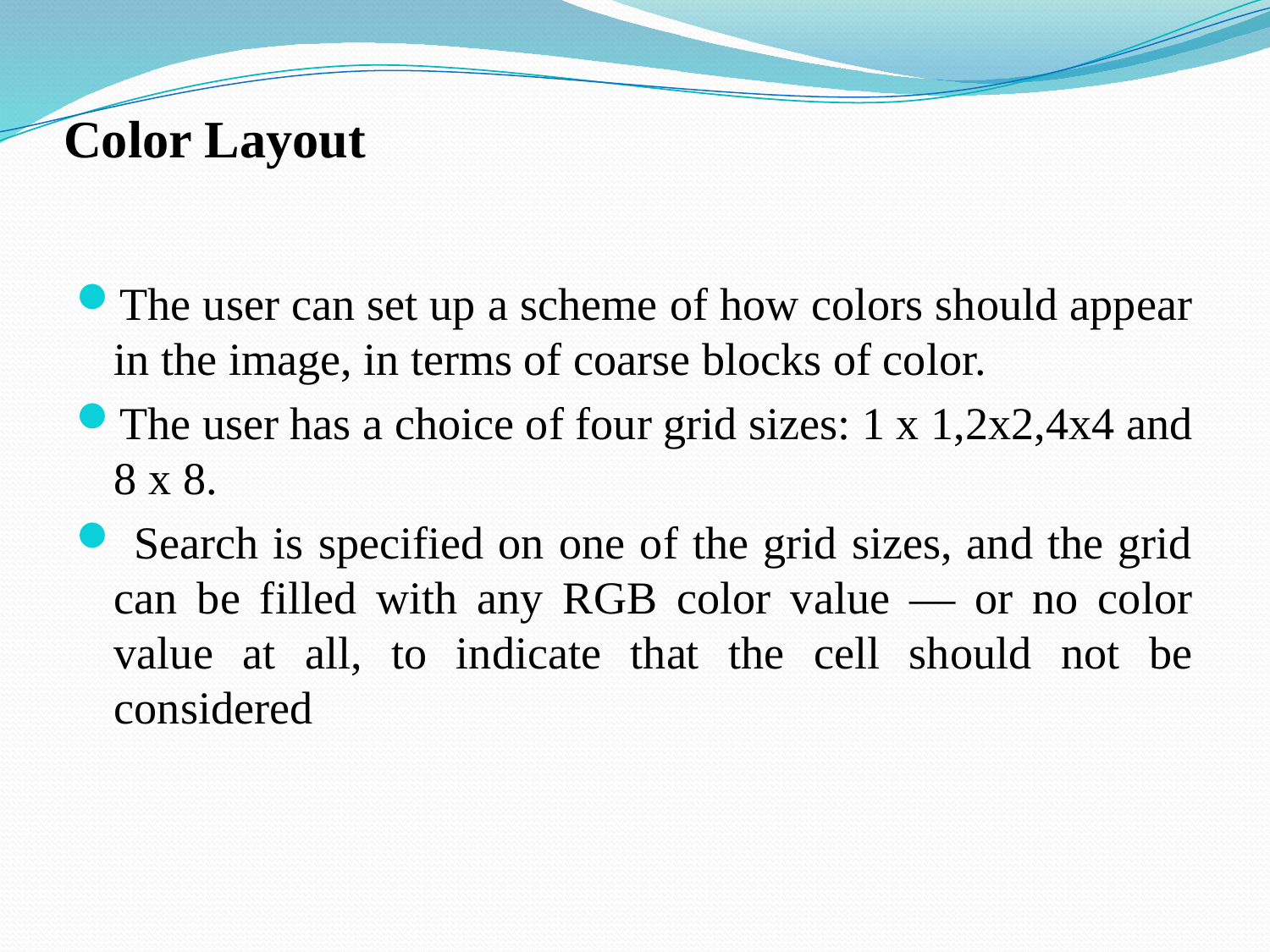

# Color Layout
The user can set up a scheme of how colors should appear in the image, in terms of coarse blocks of color.
The user has a choice of four grid sizes: 1 x 1,2x2,4x4 and 8 x 8.
 Search is specified on one of the grid sizes, and the grid can be filled with any RGB color value — or no color value at all, to indicate that the cell should not be considered